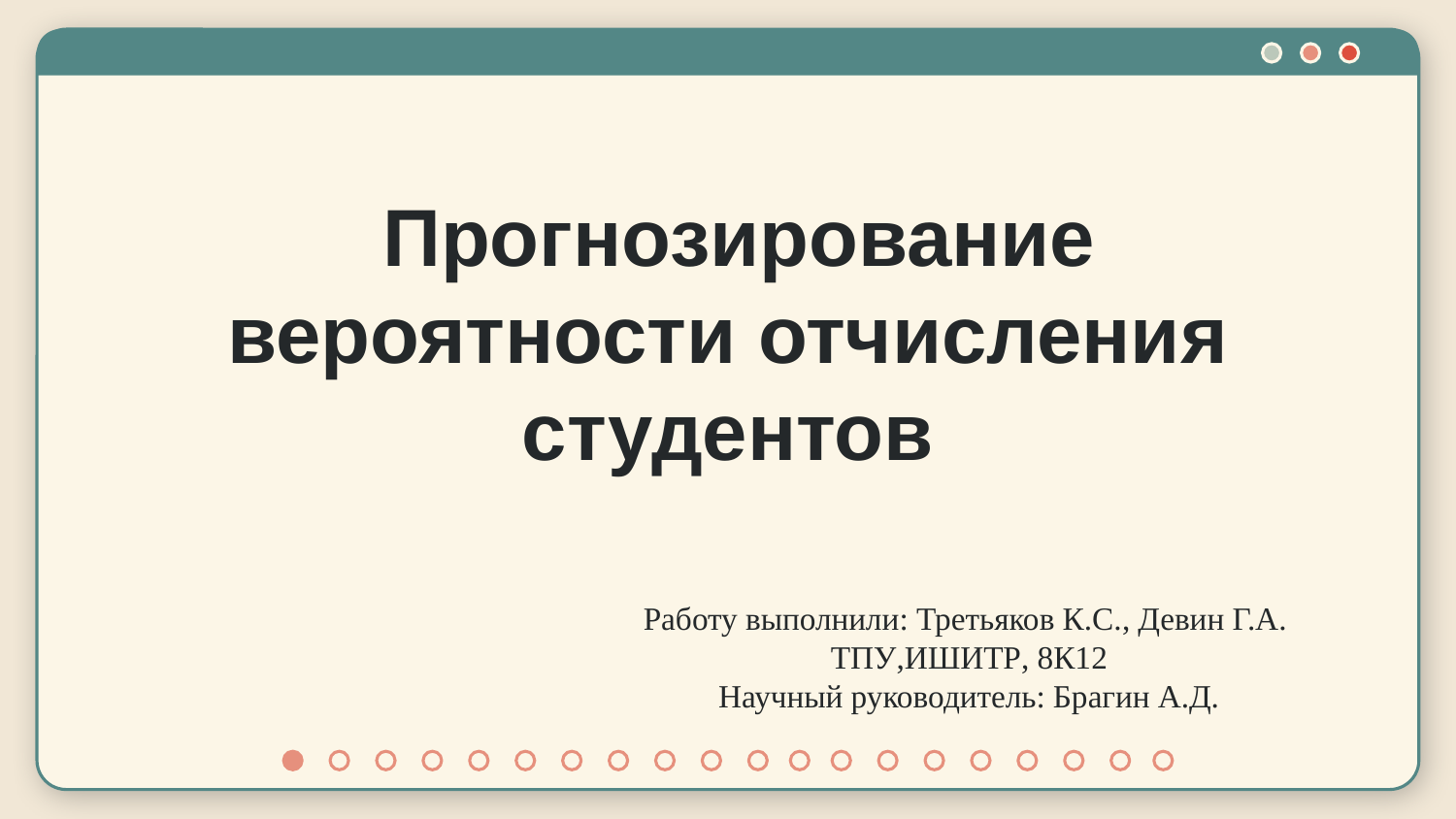

# Прогнозирование вероятности отчисления студентов
Работу выполнили: Третьяков К.С., Девин Г.А.
ТПУ,ИШИТР, 8К12
Научный руководитель: Брагин А.Д.